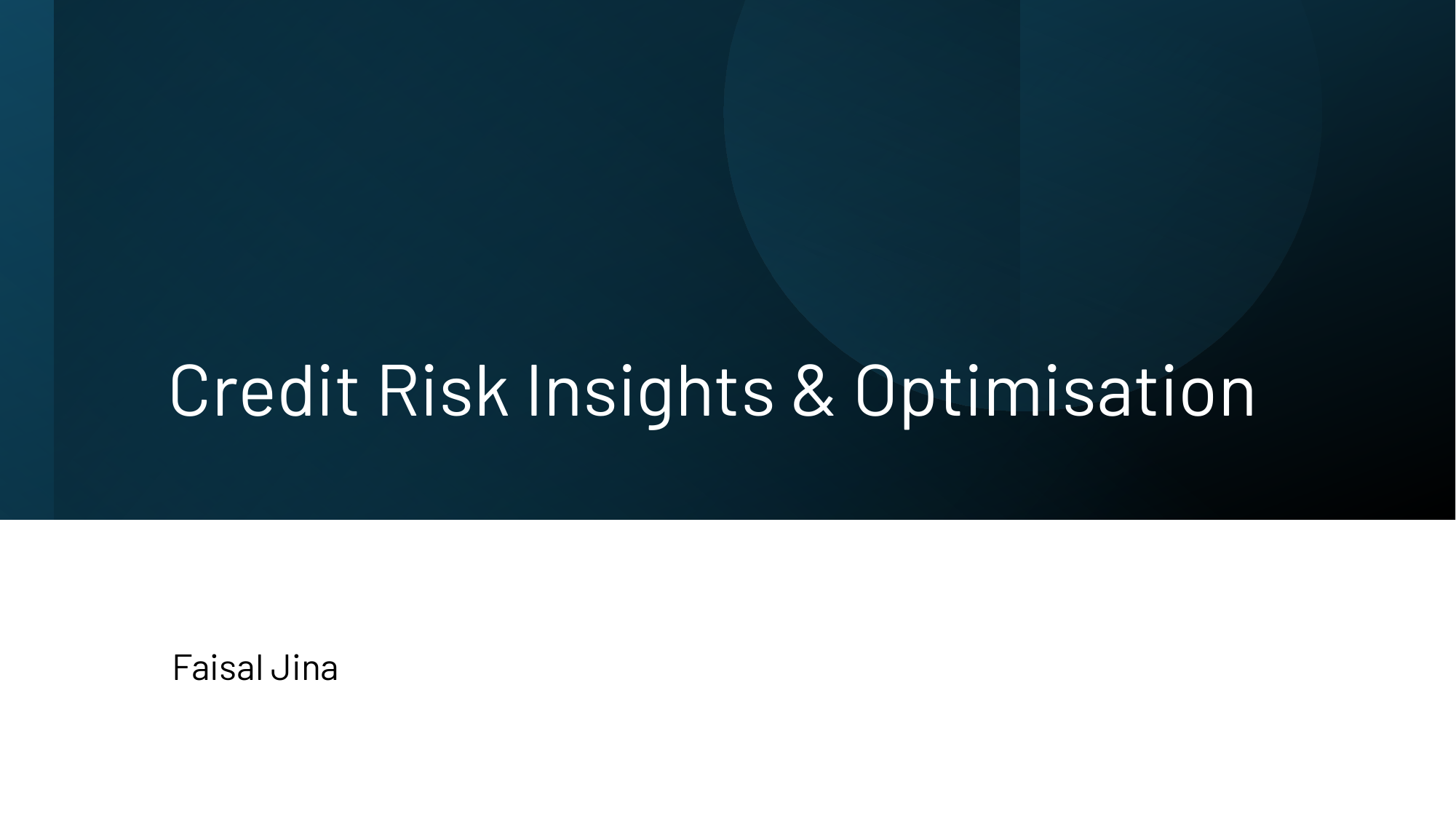

# Credit Risk Insights & Optimisation
Faisal Jina